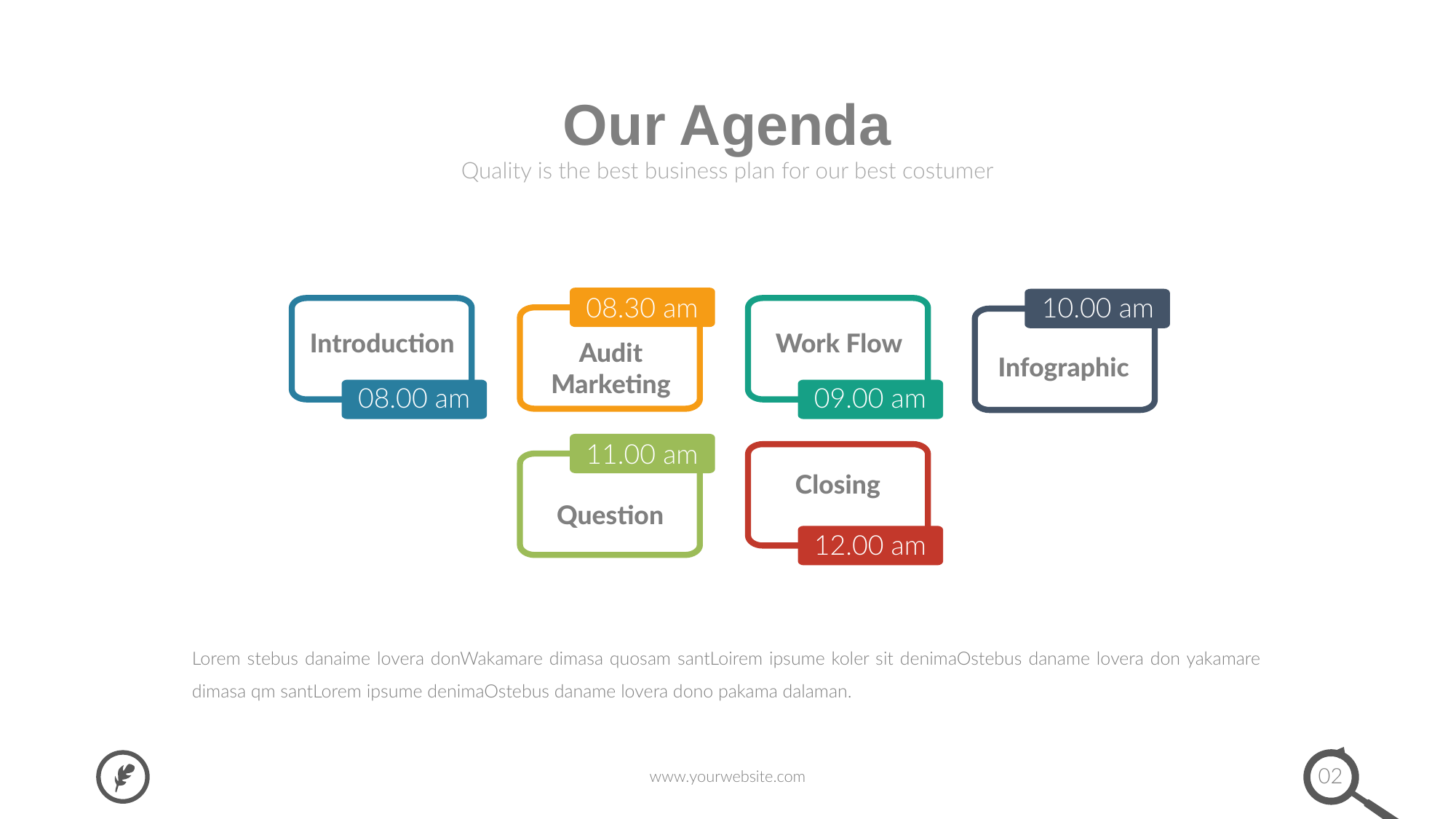

Our Agenda
Quality is the best business plan for our best costumer
08.30 am

Audit
Marketing
10.00 am

Infographic

Introduction
08.00 am

Work Flow
09.00 am
11.00 am

Question

Closing
12.00 am
Lorem stebus danaime lovera donWakamare dimasa quosam santLoirem ipsume koler sit denimaOstebus daname lovera don yakamare dimasa qm santLorem ipsume denimaOstebus daname lovera dono pakama dalaman.

02

www.yourwebsite.com